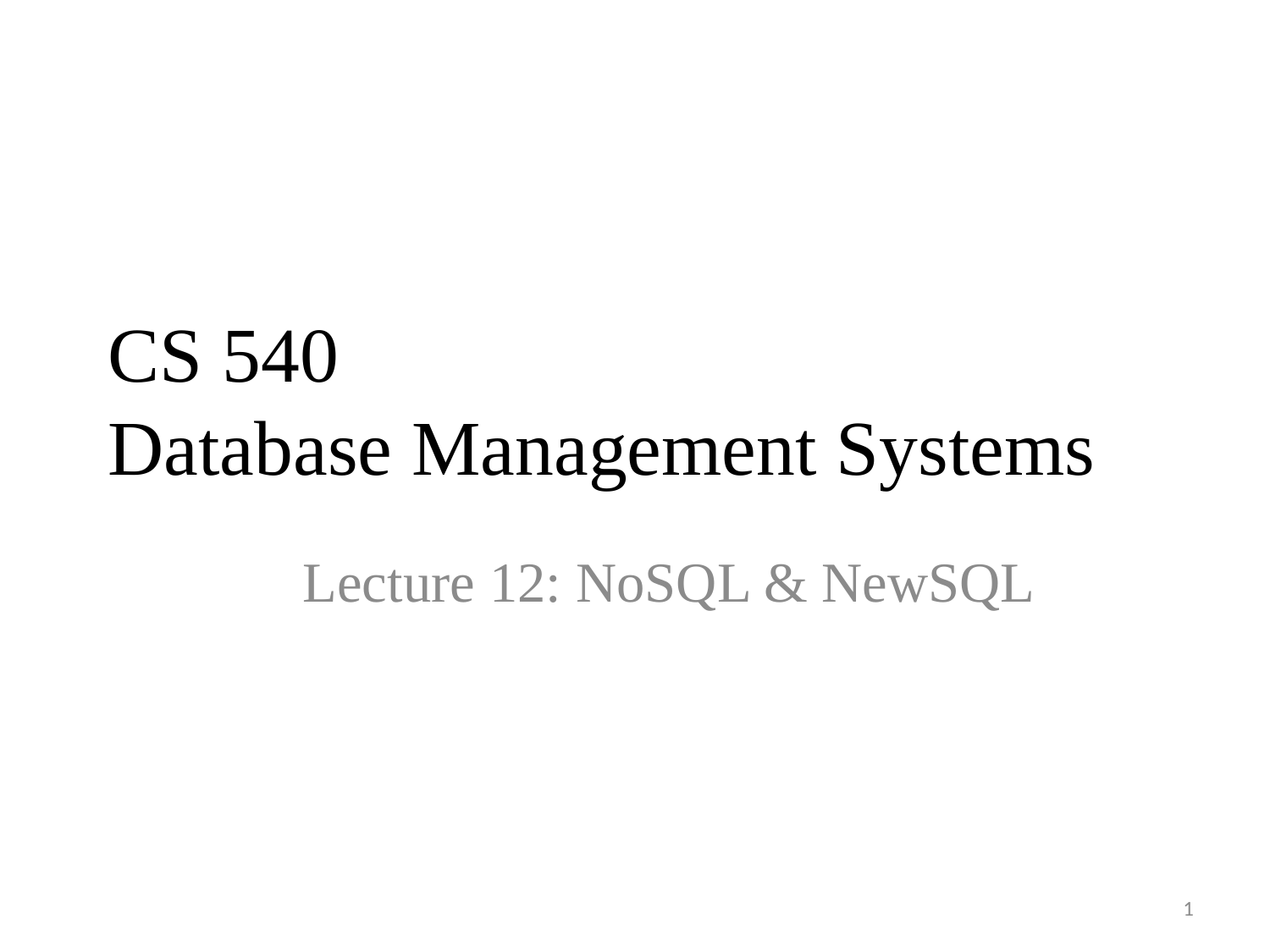

# CS 540 Database Management Systems
Lecture 12: NoSQL & NewSQL
1